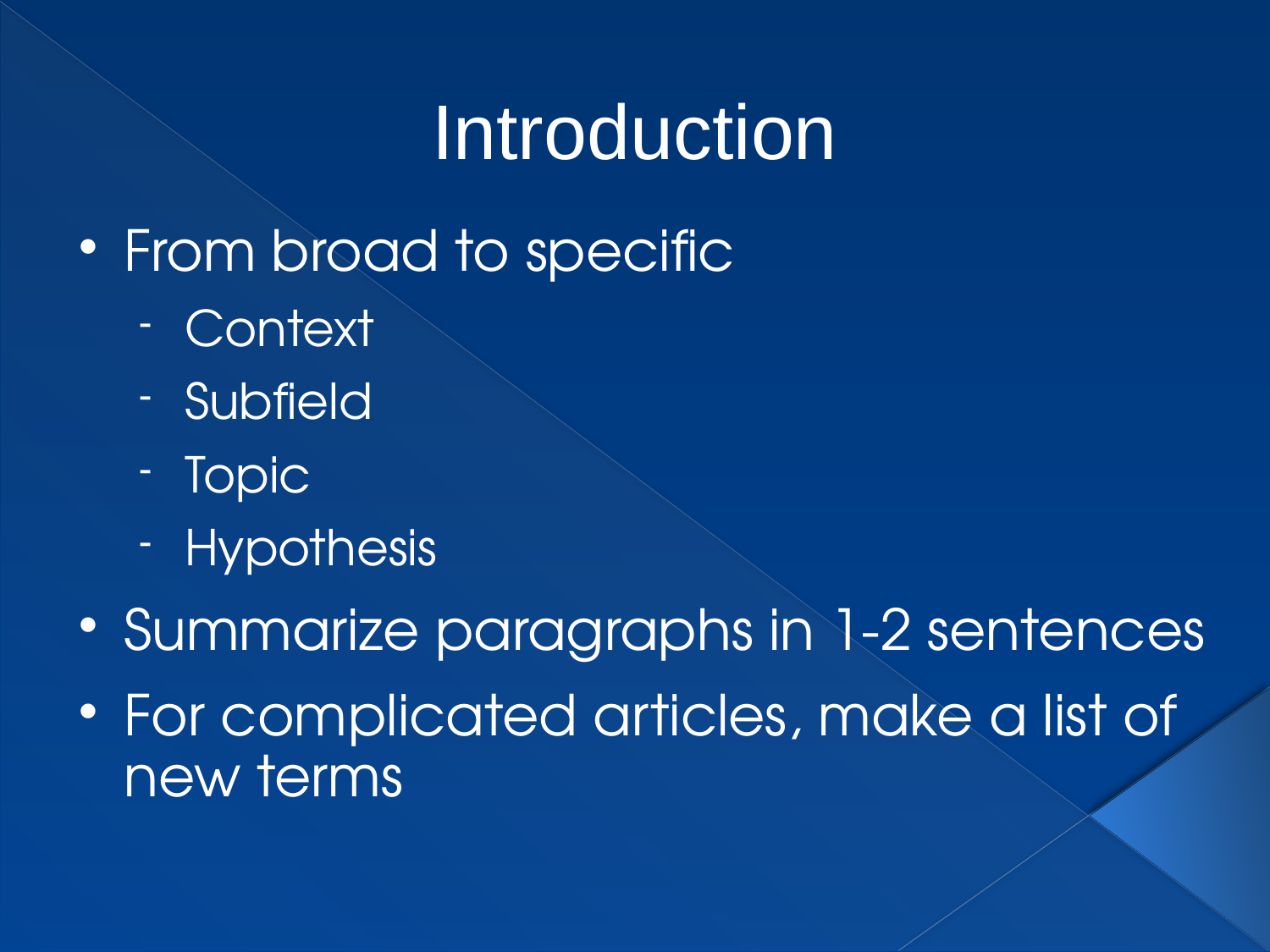

# Introduction
From broad to specific
Context
Subfield
Topic
Hypothesis
Summarize paragraphs in 1-2 sentences
For complicated articles, make a list of new terms